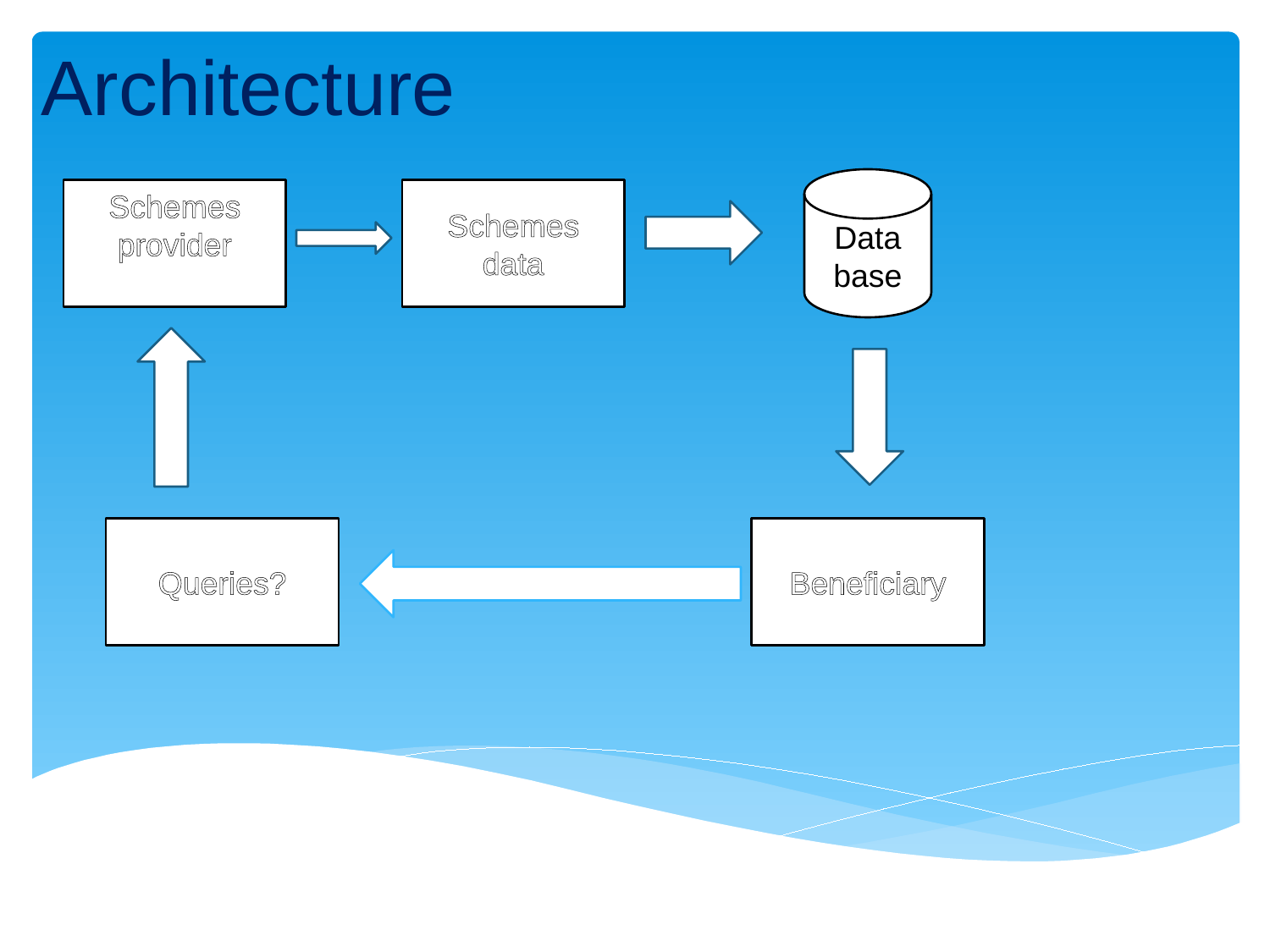

# Architecture
Data
base
Schemes
provider

Schemes
data

Queries?
Beneficiary